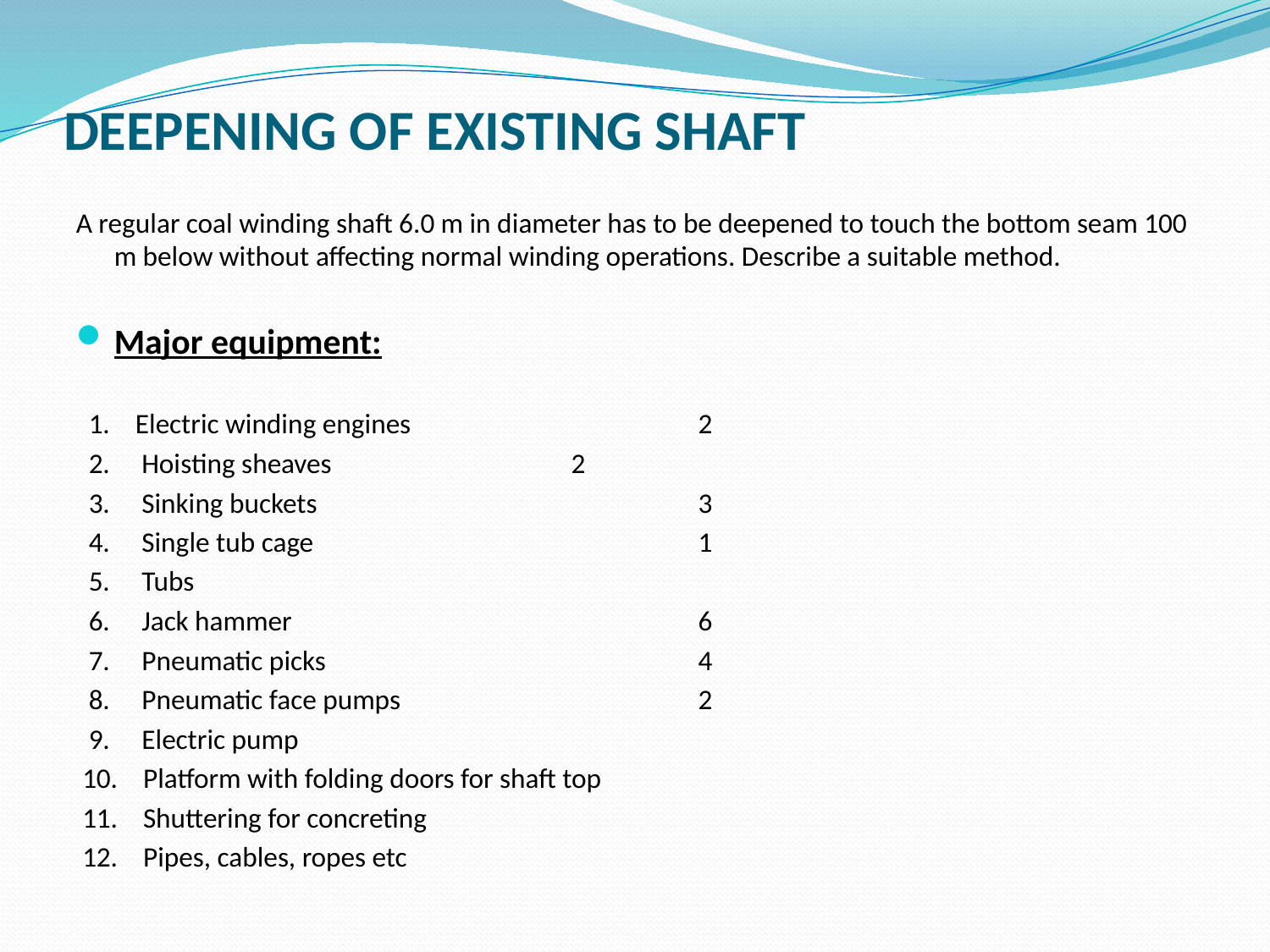

# DEEPENING OF EXISTING SHAFT
A regular coal winding shaft 6.0 m in diameter has to be deepened to touch the bottom seam 100 m below without affecting normal winding operations. Describe a suitable method.

Major equipment:

  1.    Electric winding engines		            2
  2.     Hoisting sheaves		            2
  3.     Sinking buckets			            3
  4.     Single tub cage			            1
  5.     Tubs
  6.     Jack hammer 			            6
  7.     Pneumatic picks		                                4
  8.     Pneumatic face pumps		            2
  9.     Electric pump
 10.    Platform with folding doors for shaft top
 11.    Shuttering for concreting
 12.    Pipes, cables, ropes etc